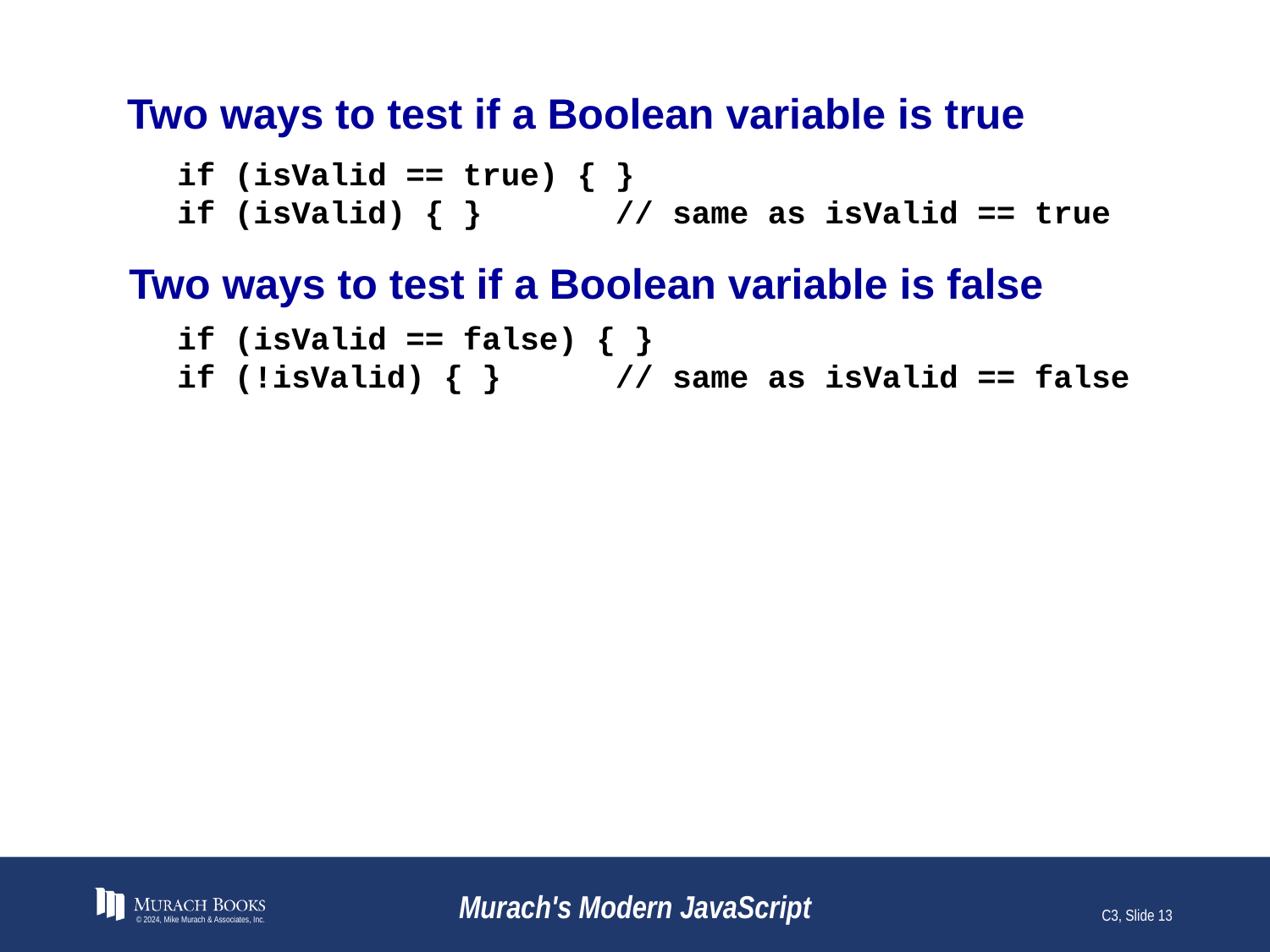

# Two ways to test if a Boolean variable is true
if (isValid == true) { }
if (isValid) { }       // same as isValid == true
Two ways to test if a Boolean variable is false
if (isValid == false) { }
if (!isValid) { }      // same as isValid == false

© 2024, Mike Murach & Associates, Inc.
Murach's Modern JavaScript

C3, Slide 13